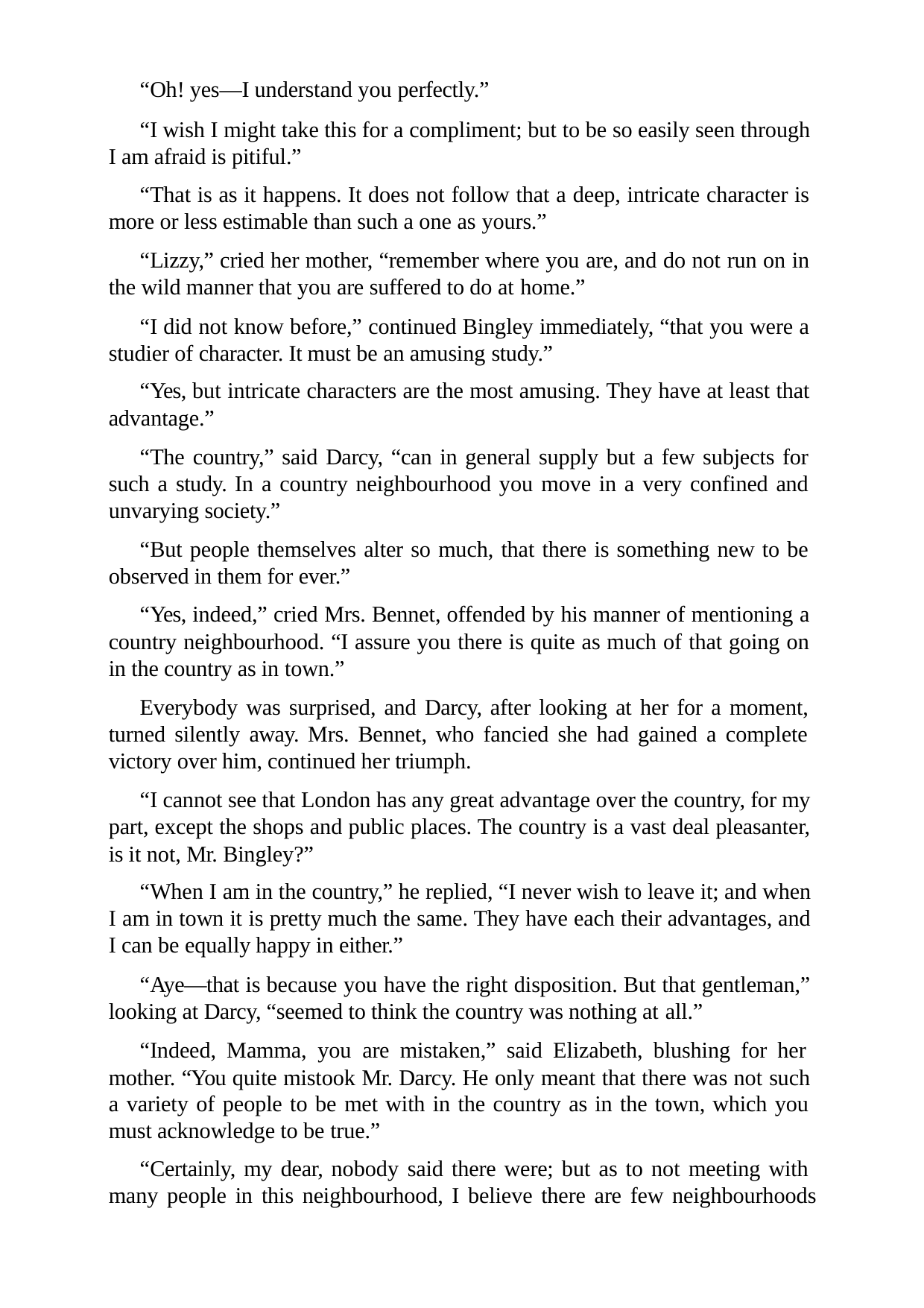

“Oh! yes—I understand you perfectly.”
“I wish I might take this for a compliment; but to be so easily seen through  I am afraid is pitiful.”
“That is as it happens. It does not follow that a deep, intricate character is  more or less estimable than such a one as yours.”
“Lizzy,” cried her mother, “remember where you are, and do not run on in  the wild manner that you are suffered to do at home.”
“I did not know before,” continued Bingley immediately, “that you were a  studier of character. It must be an amusing study.”
“Yes, but intricate characters are the most amusing. They have at least that  advantage.”
“The country,” said Darcy, “can in general supply but a few subjects for  such a study. In a country neighbourhood you move in a very confined and  unvarying society.”
“But people themselves alter so much, that there is something new to be  observed in them for ever.”
“Yes, indeed,” cried Mrs. Bennet, offended by his manner of mentioning a  country neighbourhood. “I assure you there is quite as much of that going on  in the country as in town.”
Everybody was surprised, and Darcy, after looking at her for a moment,  turned silently away. Mrs. Bennet, who fancied she had gained a complete  victory over him, continued her triumph.
“I cannot see that London has any great advantage over the country, for my  part, except the shops and public places. The country is a vast deal pleasanter,  is it not, Mr. Bingley?”
“When I am in the country,” he replied, “I never wish to leave it; and when  I am in town it is pretty much the same. They have each their advantages, and  I can be equally happy in either.”
“Aye—that is because you have the right disposition. But that gentleman,”  looking at Darcy, “seemed to think the country was nothing at all.”
“Indeed, Mamma, you are mistaken,” said Elizabeth, blushing for her  mother. “You quite mistook Mr. Darcy. He only meant that there was not such  a variety of people to be met with in the country as in the town, which you  must acknowledge to be true.”
“Certainly, my dear, nobody said there were; but as to not meeting with  many people in this neighbourhood, I believe there are few neighbourhoods